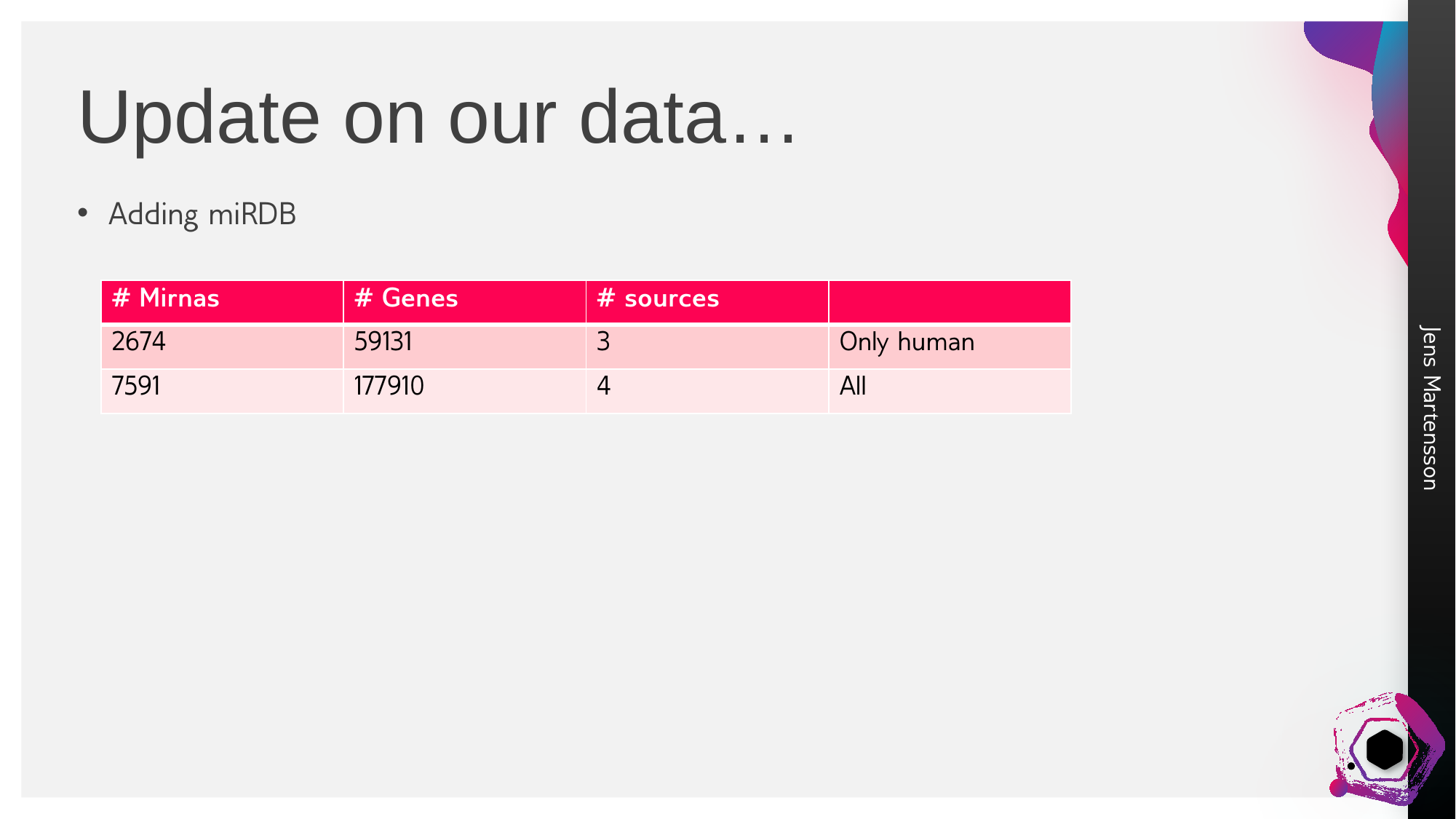

# Update on our data…
Adding miRDB

| # Mirnas | # Genes | # sources |  |
| --- | --- | --- | --- |
| 2674 | 59131 | 3 | Only human |
| 7591 | 177910 | 4 | All |